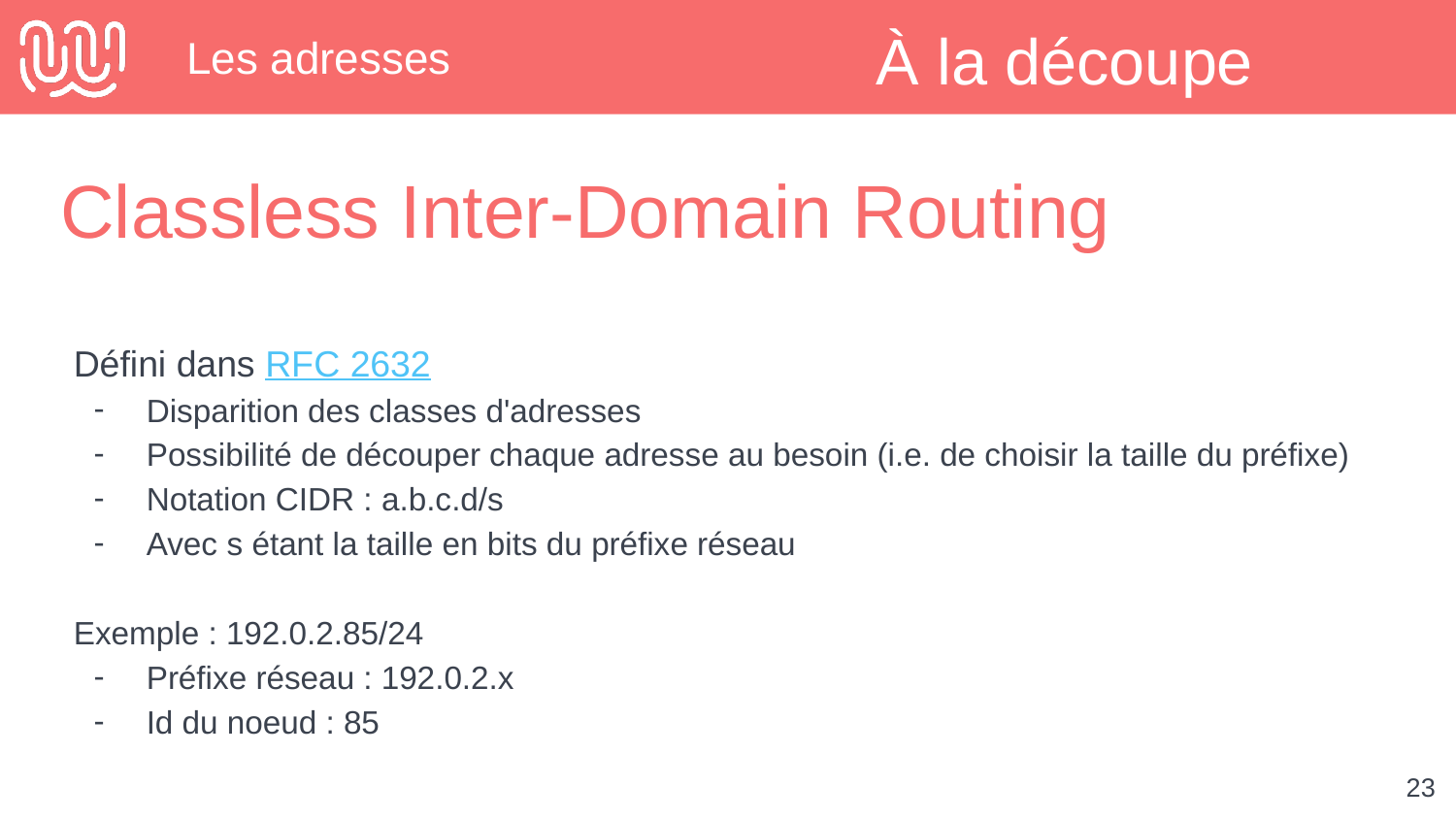

# Les adresses
À la découpe
Classless Inter-Domain Routing
Défini dans RFC 2632
Disparition des classes d'adresses
Possibilité de découper chaque adresse au besoin (i.e. de choisir la taille du préfixe)
Notation CIDR : a.b.c.d/s
Avec s étant la taille en bits du préfixe réseau

Exemple : 192.0.2.85/24
Préfixe réseau : 192.0.2.x
Id du noeud : 85
23